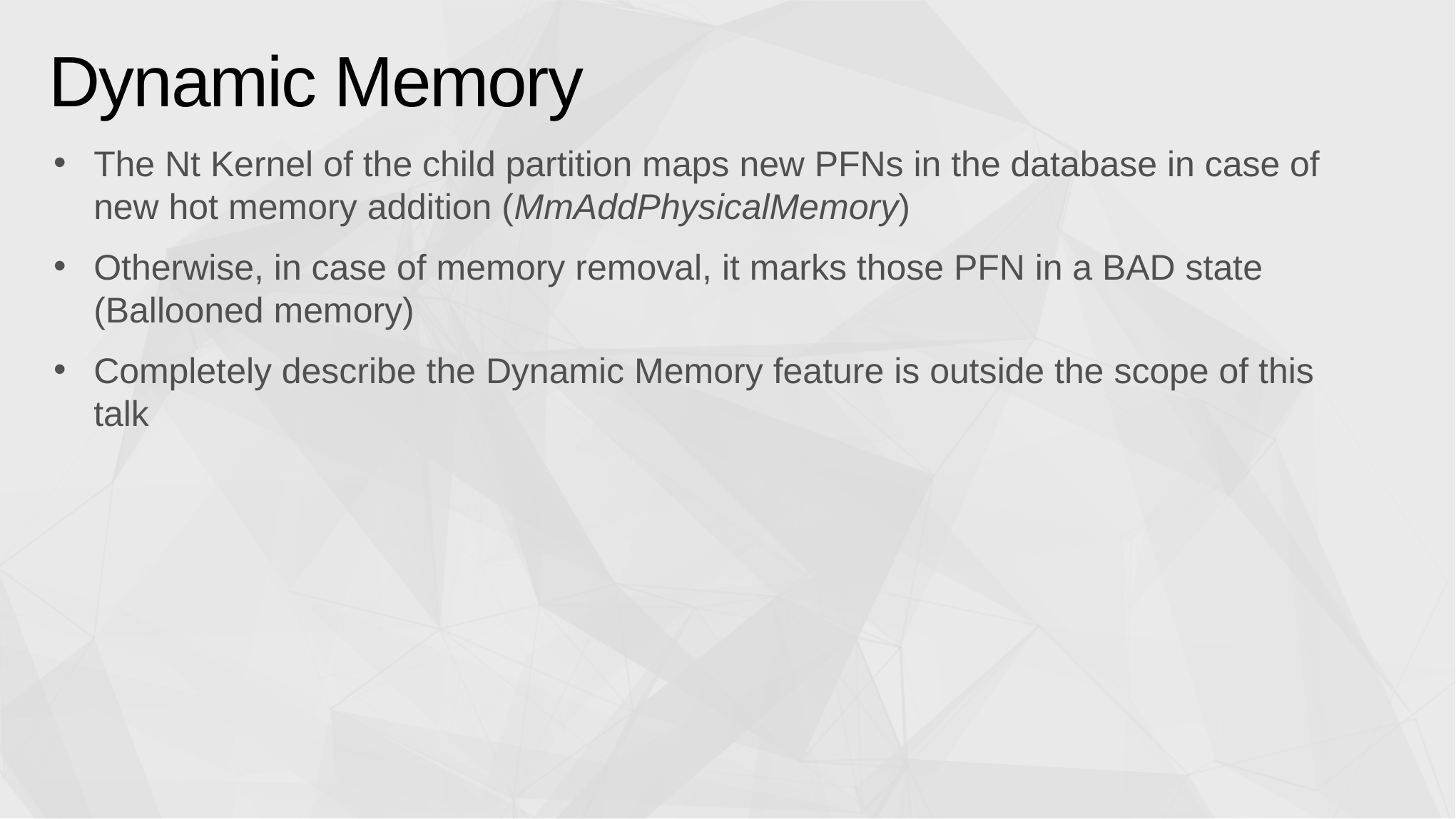

# Dynamic Memory
The Nt Kernel of the child partition maps new PFNs in the database in case of new hot memory addition (MmAddPhysicalMemory)
Otherwise, in case of memory removal, it marks those PFN in a BAD state (Ballooned memory)
Completely describe the Dynamic Memory feature is outside the scope of this talk